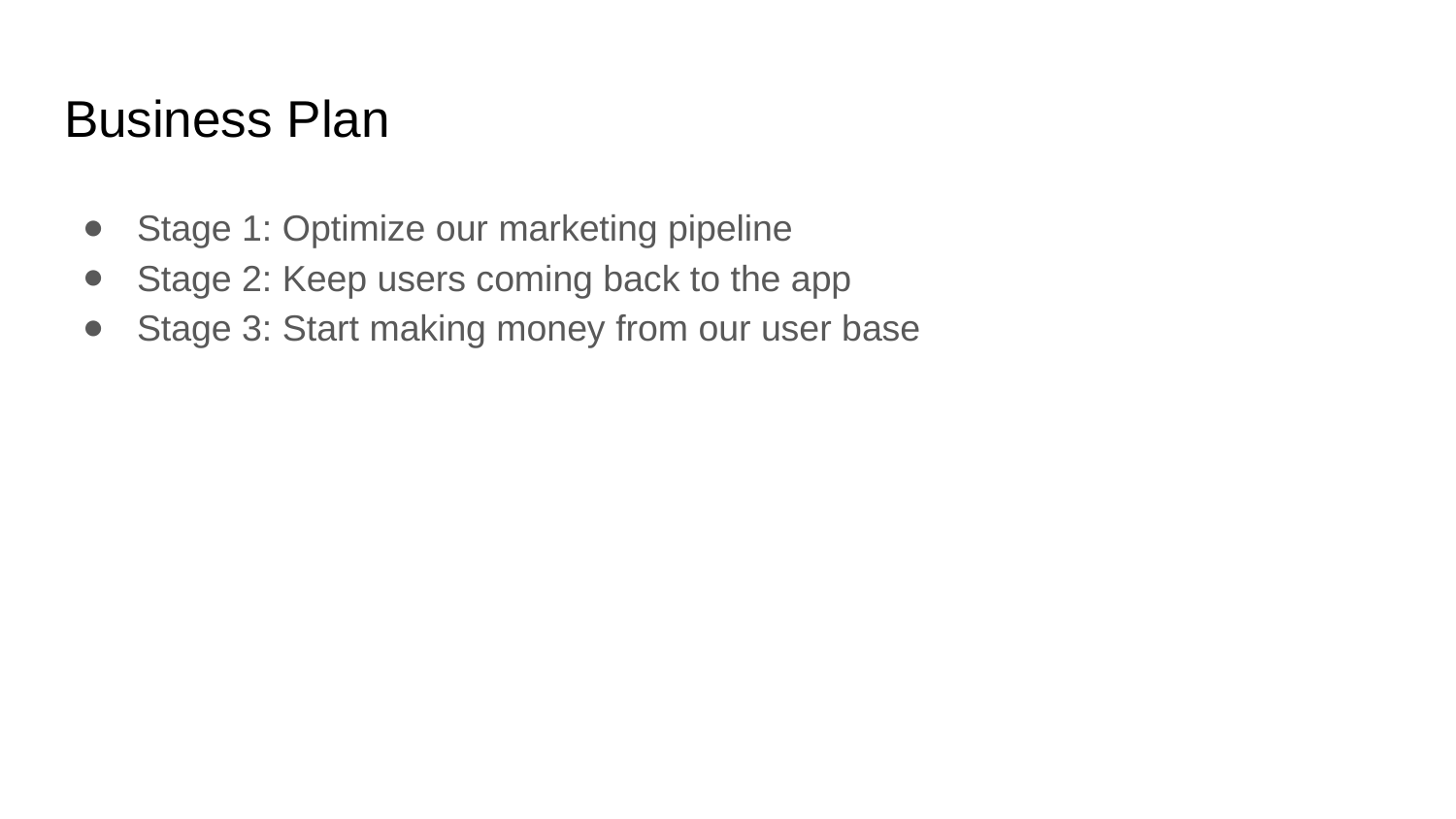

# Business Plan
Stage 1: Optimize our marketing pipeline
Stage 2: Keep users coming back to the app
Stage 3: Start making money from our user base